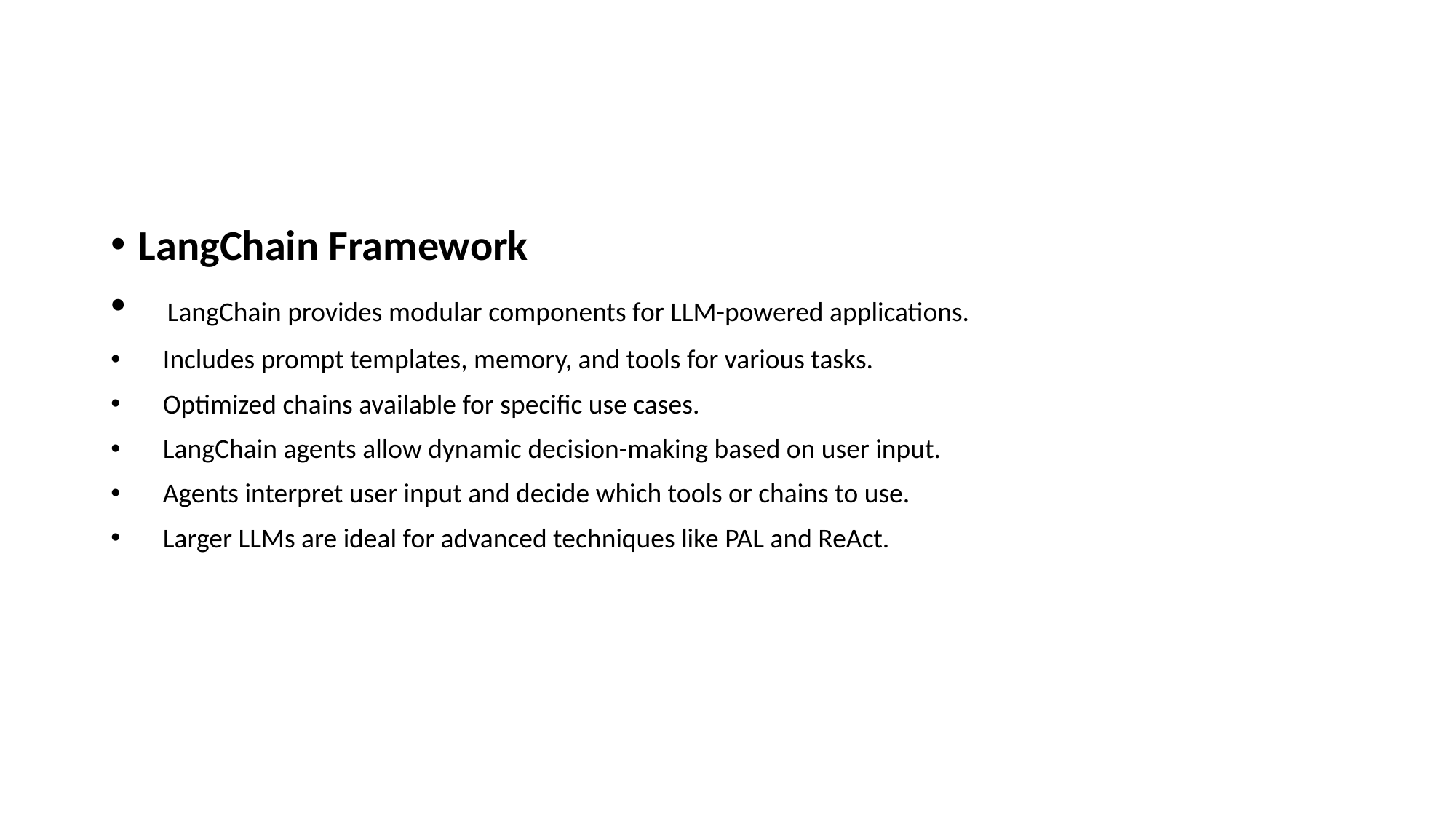

#
LangChain Framework
   LangChain provides modular components for LLM-powered applications.
    Includes prompt templates, memory, and tools for various tasks.
    Optimized chains available for specific use cases.
    LangChain agents allow dynamic decision-making based on user input.
    Agents interpret user input and decide which tools or chains to use.
    Larger LLMs are ideal for advanced techniques like PAL and ReAct.